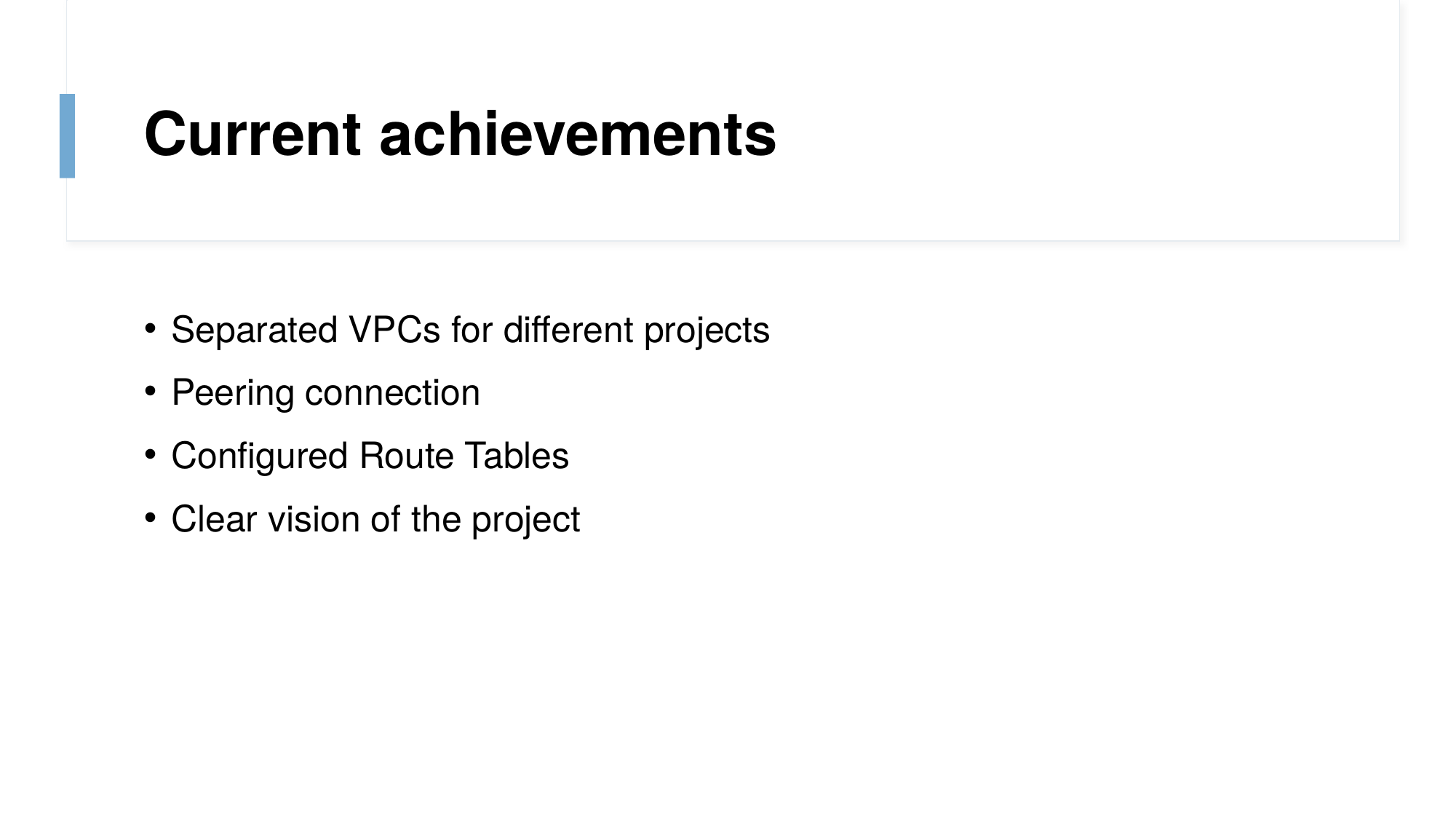

# Current achievements
Separated VPCs for different projects
Peering connection
Configured Route Tables
Clear vision of the project